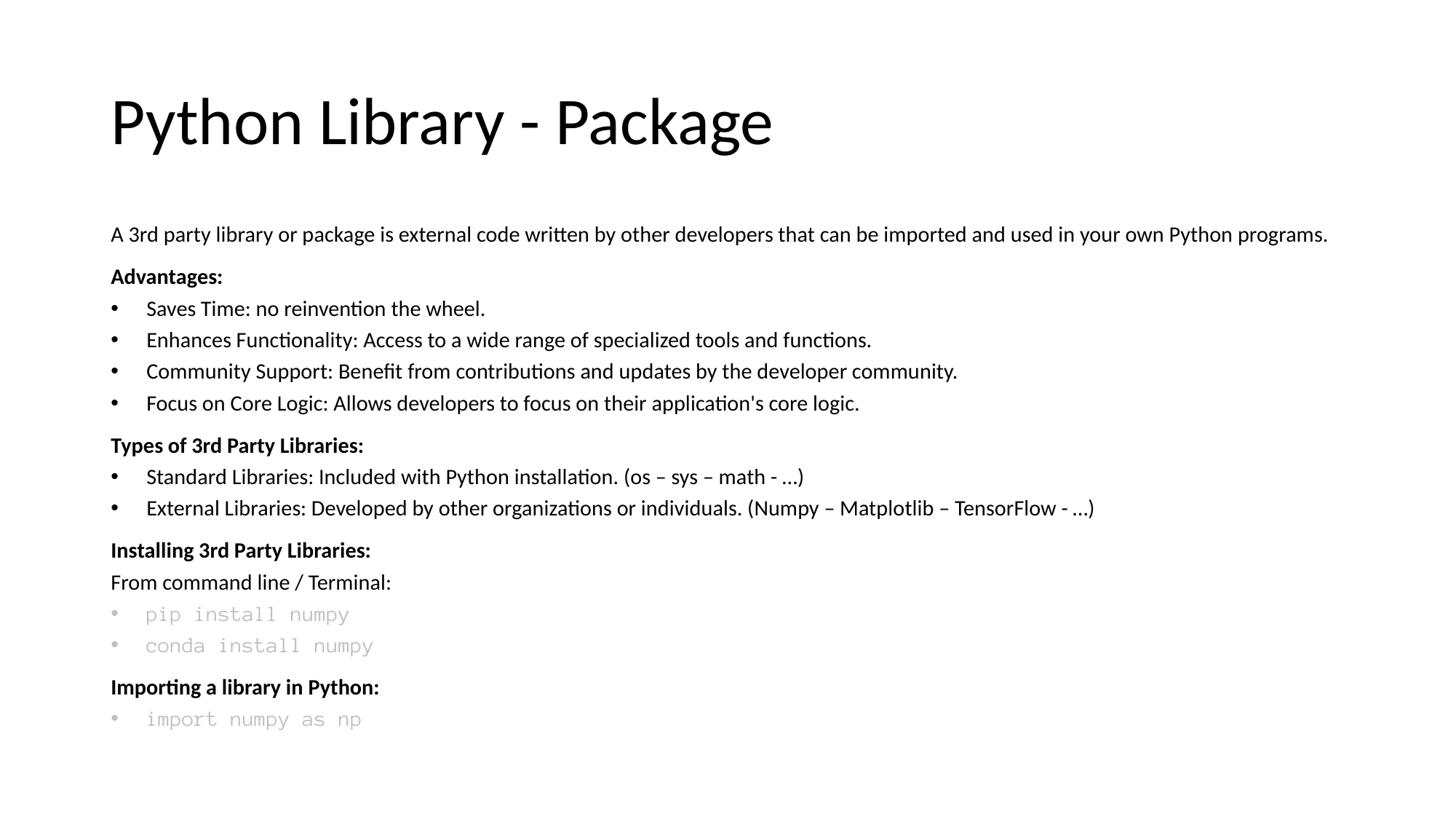

# Python Library - Package
A 3rd party library or package is external code written by other developers that can be imported and used in your own Python programs.

Advantages:
Saves Time: no reinvention the wheel.
Enhances Functionality: Access to a wide range of specialized tools and functions.
Community Support: Benefit from contributions and updates by the developer community.
Focus on Core Logic: Allows developers to focus on their application's core logic.

Types of 3rd Party Libraries:
Standard Libraries: Included with Python installation. (os – sys – math - …)
External Libraries: Developed by other organizations or individuals. (Numpy – Matplotlib – TensorFlow - …)

Installing 3rd Party Libraries:
From command line / Terminal:
pip install numpy
conda install numpy

Importing a library in Python:
import numpy as np